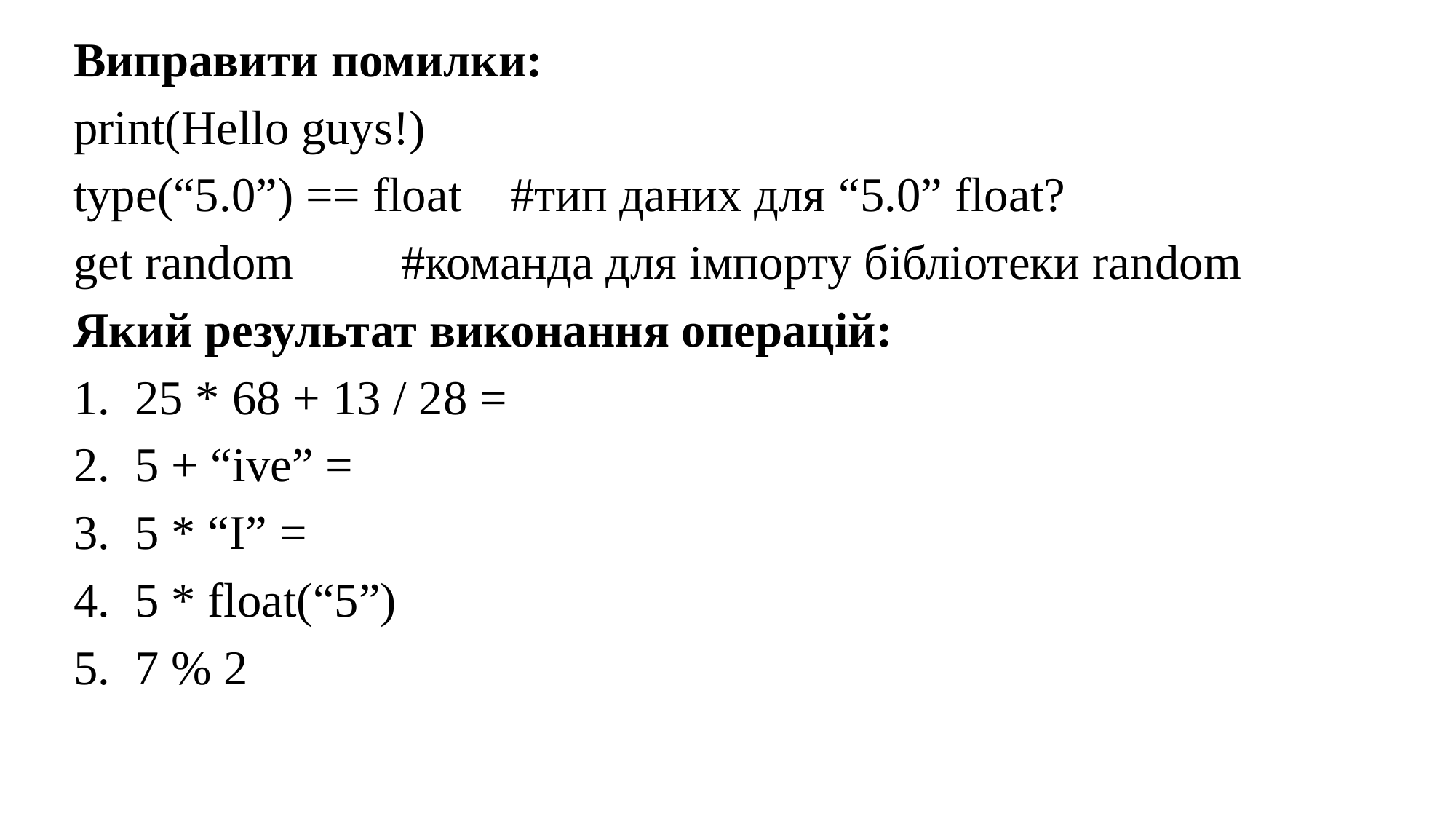

Виправити помилки:
print(Hello guys!)
type(“5.0”) == float 	#тип даних для “5.0” float?
get random	#команда для імпорту бібліотеки random
Який результат виконання операцій:
25 * 68 + 13 / 28 =
5 + “ive” =
5 * “I” =
5 * float(“5”)
7 % 2